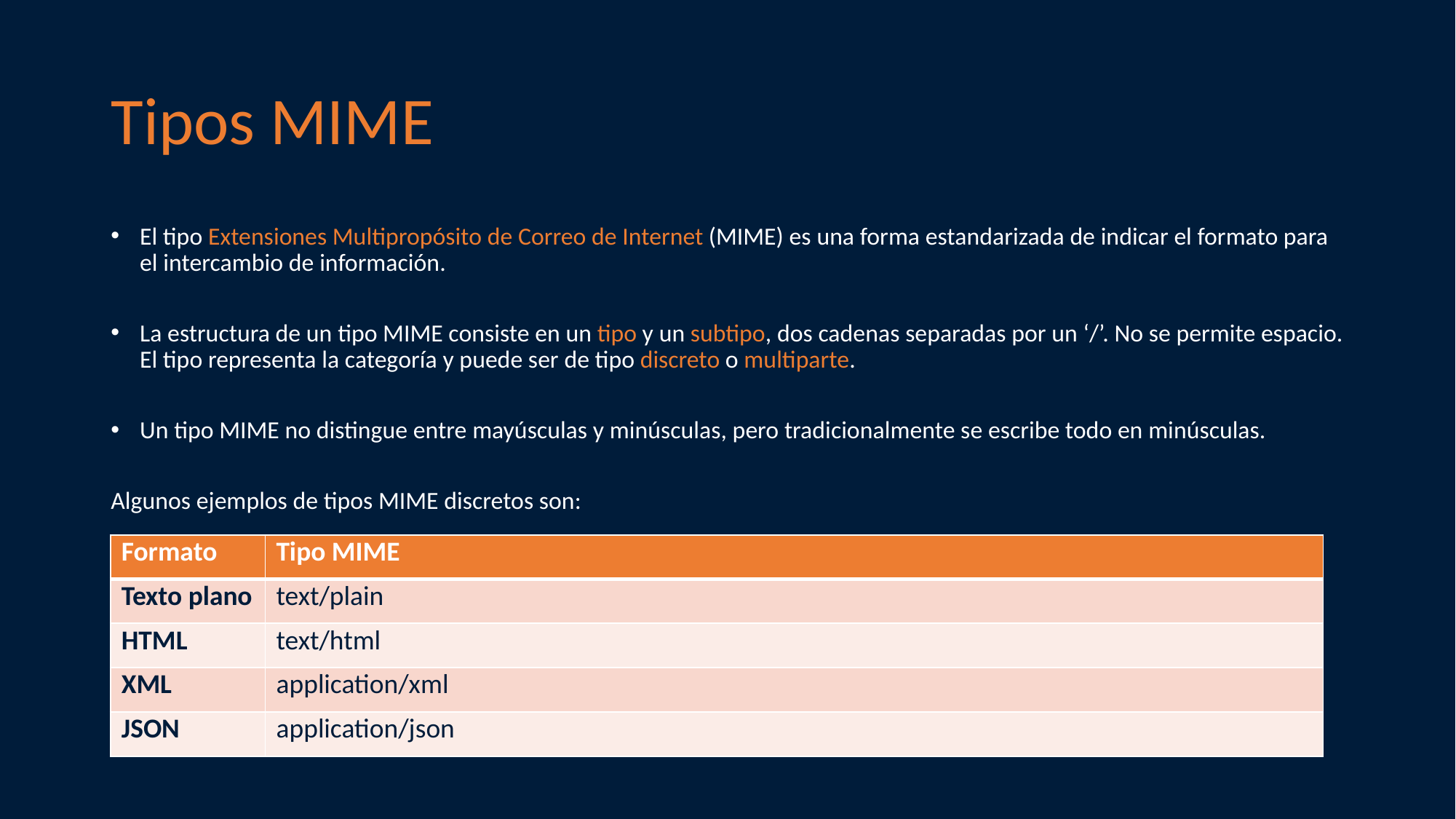

# Tipos MIME
El tipo Extensiones Multipropósito de Correo de Internet (MIME) es una forma estandarizada de indicar el formato para el intercambio de información.

La estructura de un tipo MIME consiste en un tipo y un subtipo, dos cadenas separadas por un ‘/’. No se permite espacio. El tipo representa la categoría y puede ser de tipo discreto o multiparte.

Un tipo MIME no distingue entre mayúsculas y minúsculas, pero tradicionalmente se escribe todo en minúsculas.

Algunos ejemplos de tipos MIME discretos son:

| Formato | Tipo MIME |
| --- | --- |
| Texto plano | text/plain |
| HTML | text/html |
| XML | application/xml |
| JSON | application/json |